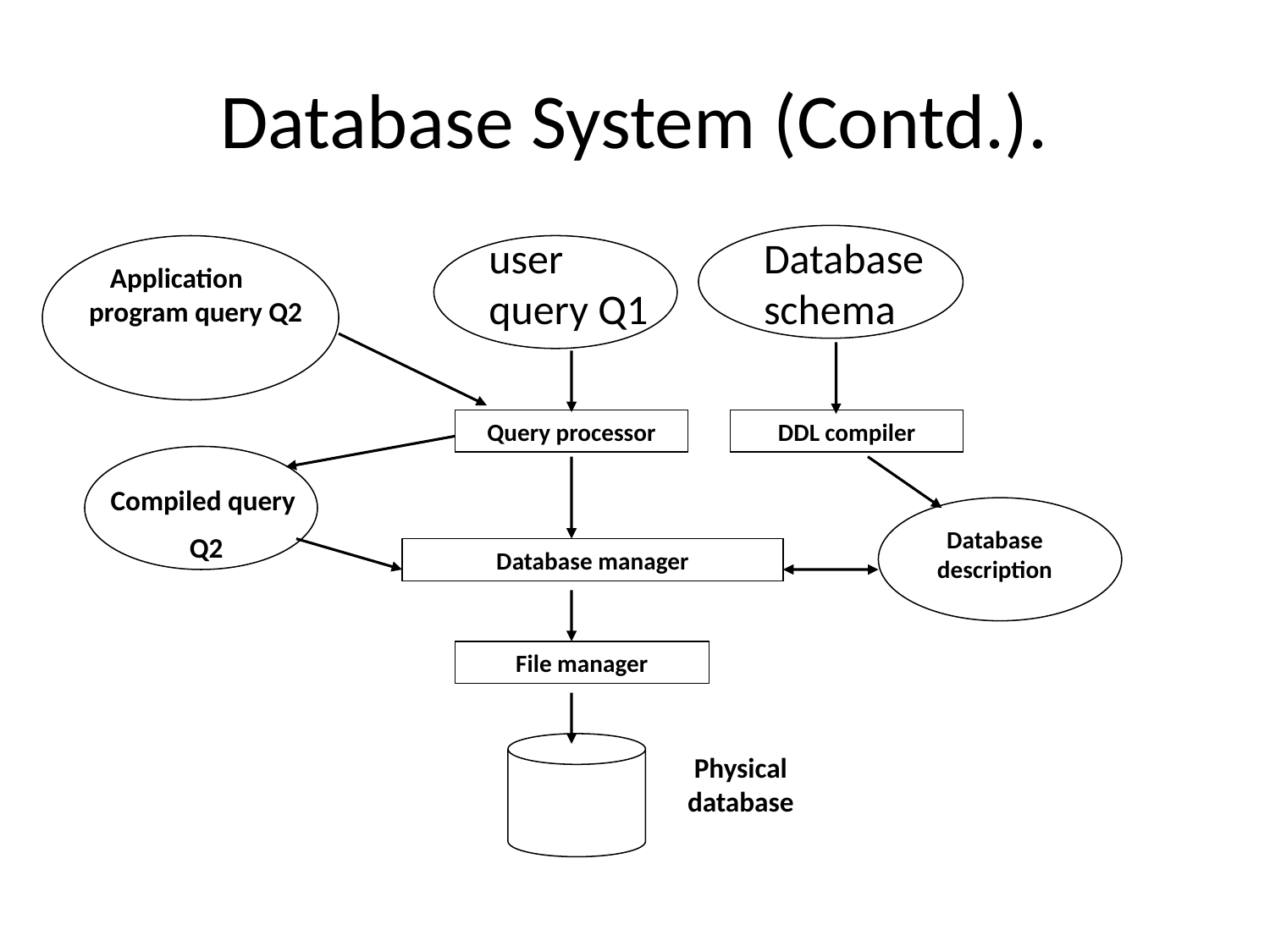

Database System (Contd.).

user      query Q1

Database schema

Application       program query Q2

Query processor
DDL compiler

Compiled query
Q2

Database description

Database manager

File manager

Physical database